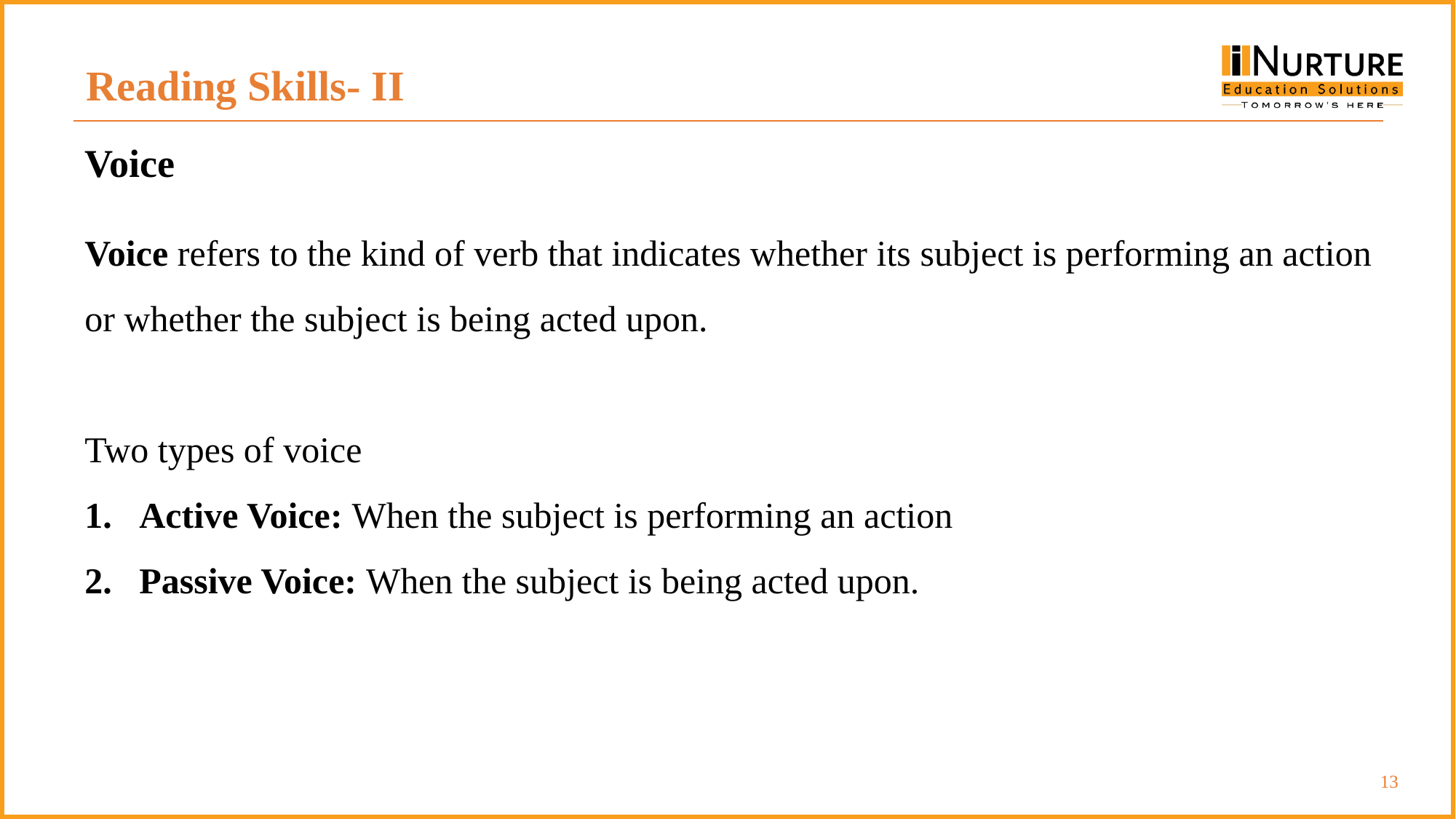

Reading Skills- II
Voice
Voice refers to the kind of verb that indicates whether its subject is performing an action or whether the subject is being acted upon.

Two types of voice
Active Voice: When the subject is performing an action
Passive Voice: When the subject is being acted upon.
13